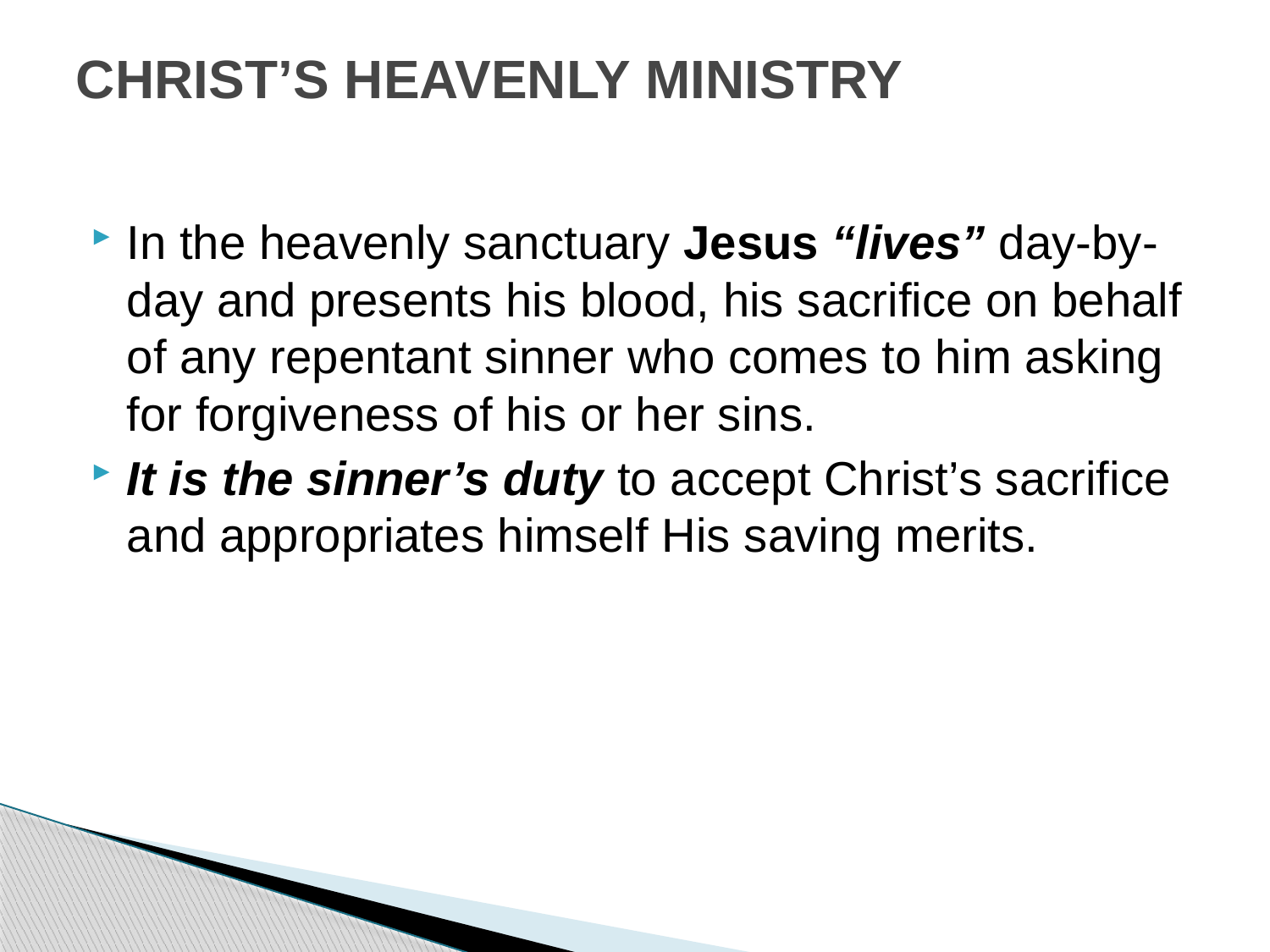

# CHRIST’S HEAVENLY MINISTRY
In the heavenly sanctuary Jesus “lives” day-by-day and presents his blood, his sacrifice on behalf of any repentant sinner who comes to him asking for forgiveness of his or her sins.
It is the sinner’s duty to accept Christ’s sacrifice and appropriates himself His saving merits.